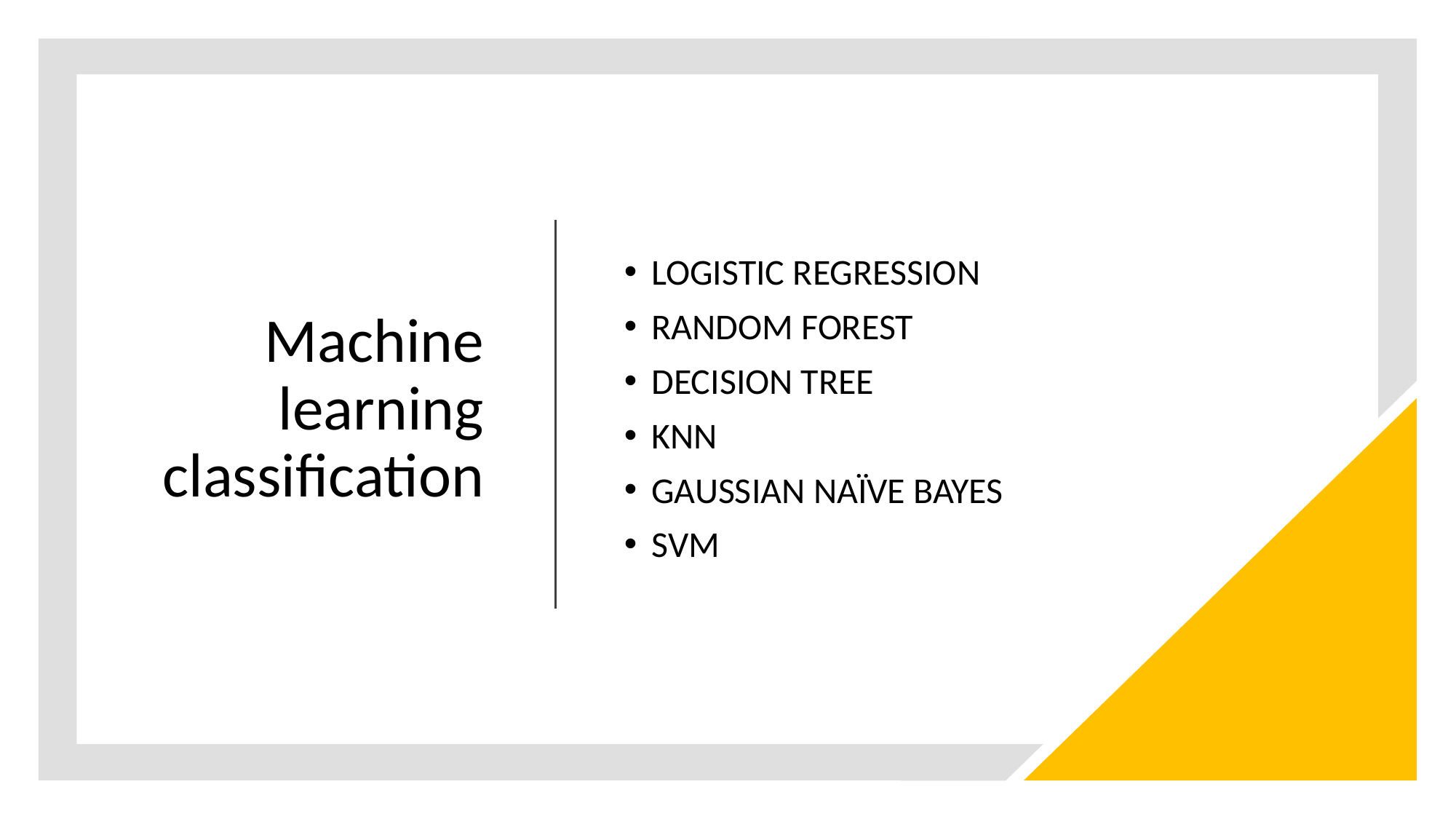

# Machine learning classification
LOGISTIC REGRESSION
RANDOM FOREST
DECISION TREE
KNN
GAUSSIAN NAÏVE BAYES
SVM